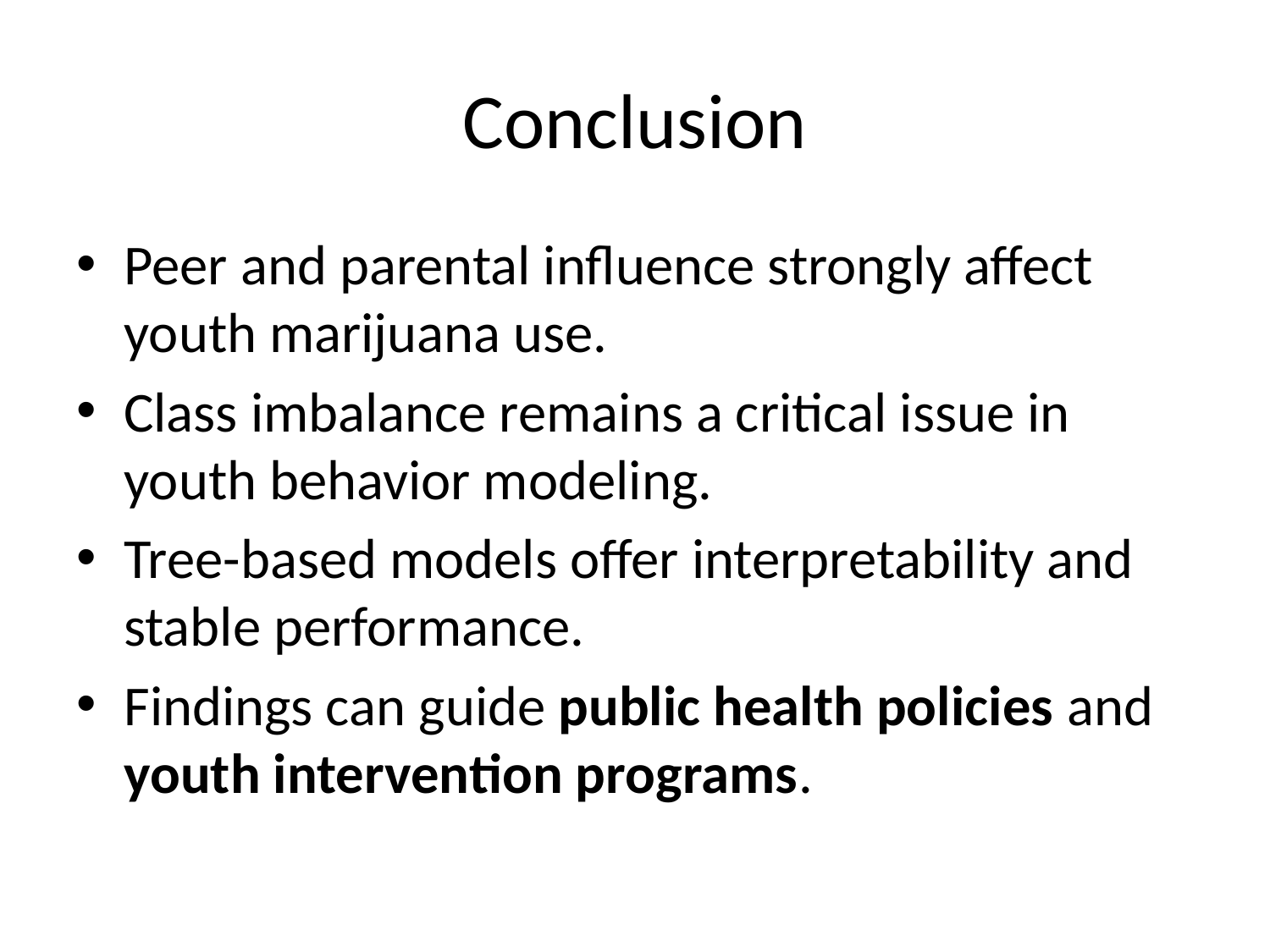

# Conclusion
Peer and parental influence strongly affect youth marijuana use.
Class imbalance remains a critical issue in youth behavior modeling.
Tree-based models offer interpretability and stable performance.
Findings can guide public health policies and youth intervention programs.